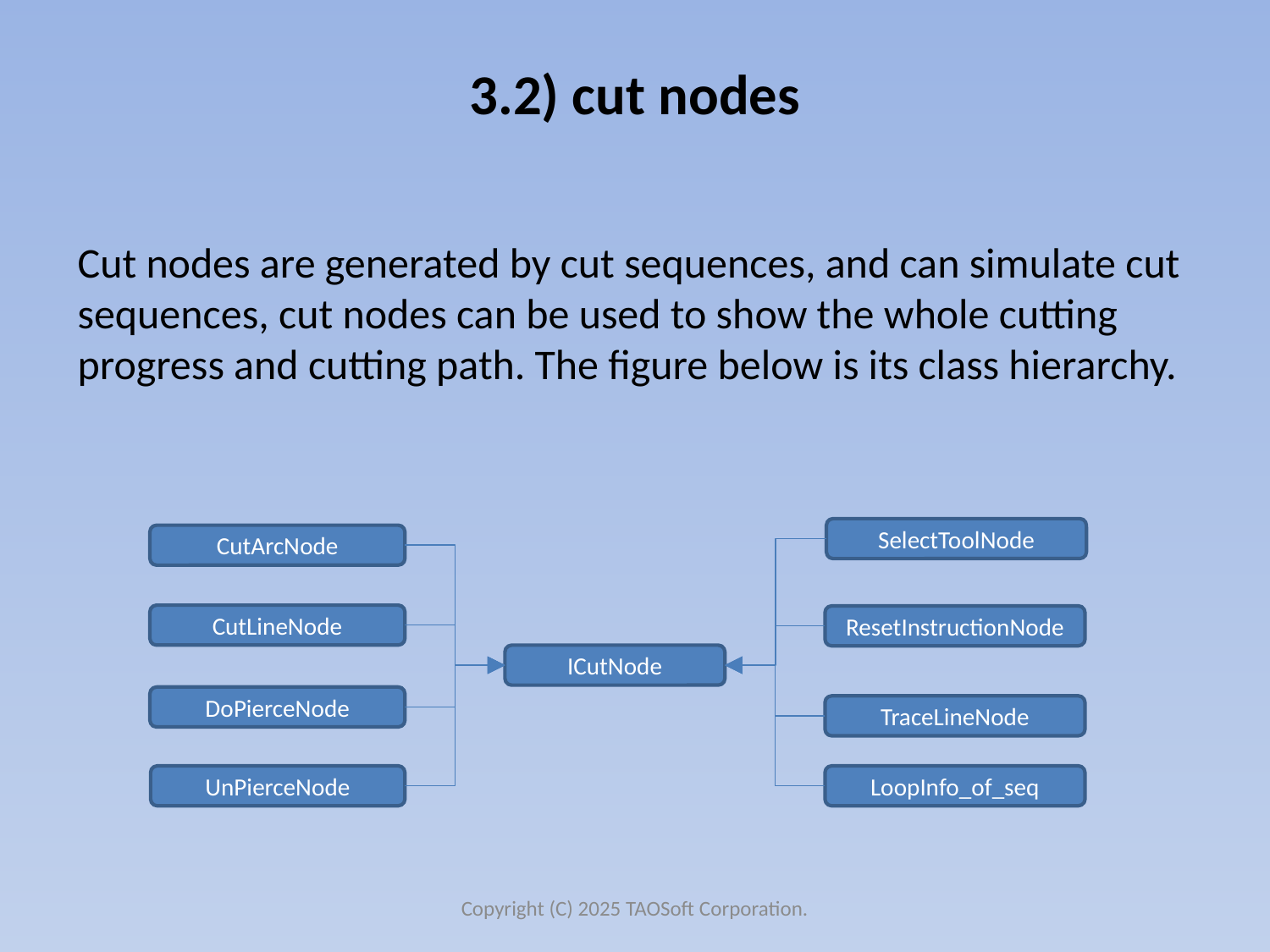

# 3.2) cut nodes
Cut nodes are generated by cut sequences, and can simulate cut sequences, cut nodes can be used to show the whole cutting progress and cutting path. The figure below is its class hierarchy.

SelectToolNode
CutArcNode
CutLineNode
ResetInstructionNode
ICutNode
DoPierceNode
TraceLineNode
UnPierceNode
LoopInfo_of_seq
Copyright (C) 2025 TAOSoft Corporation.
12